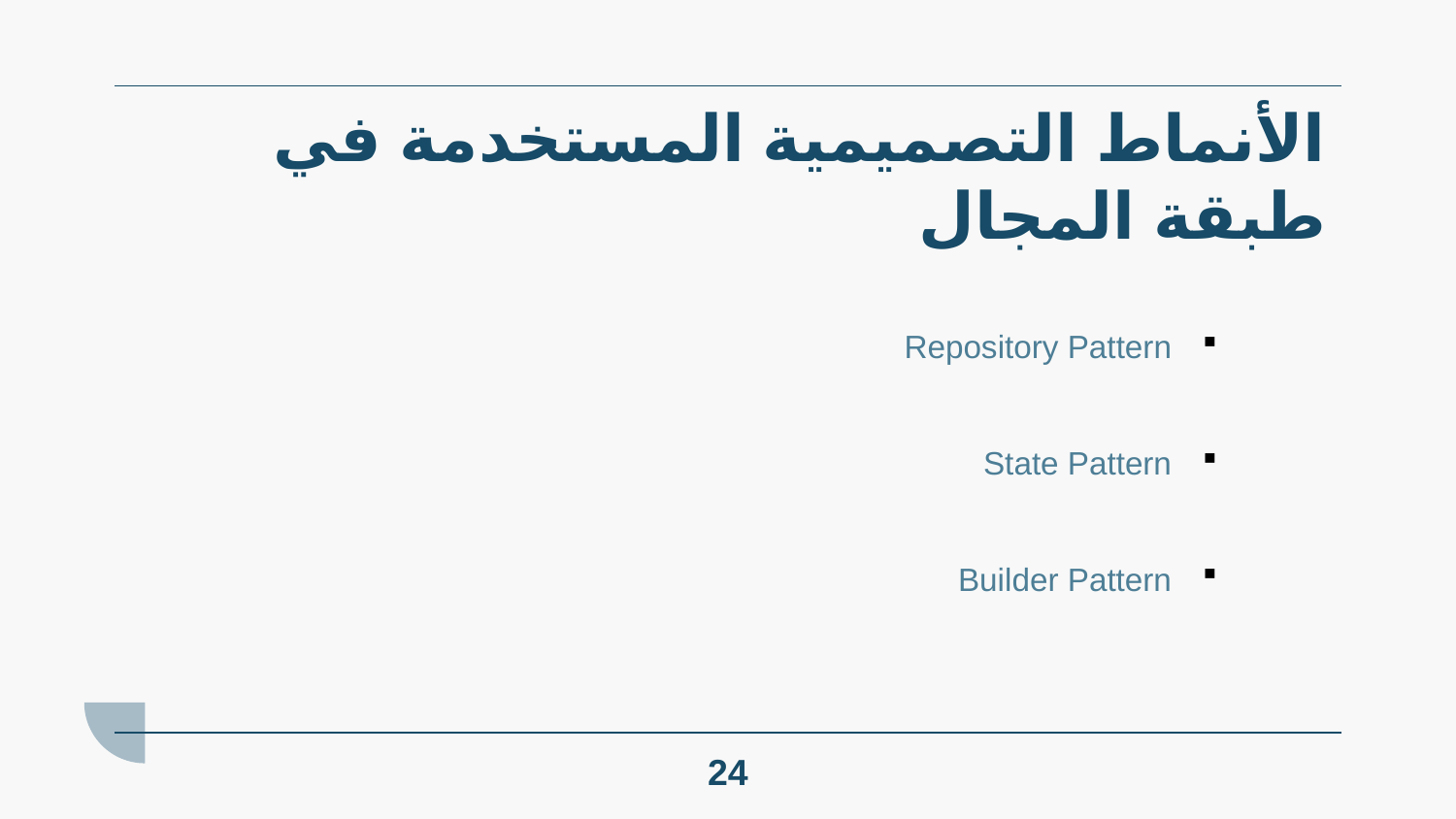

# الأنماط التصميمية المستخدمة في طبقة المجال
Repository Pattern

State Pattern

Builder Pattern
24